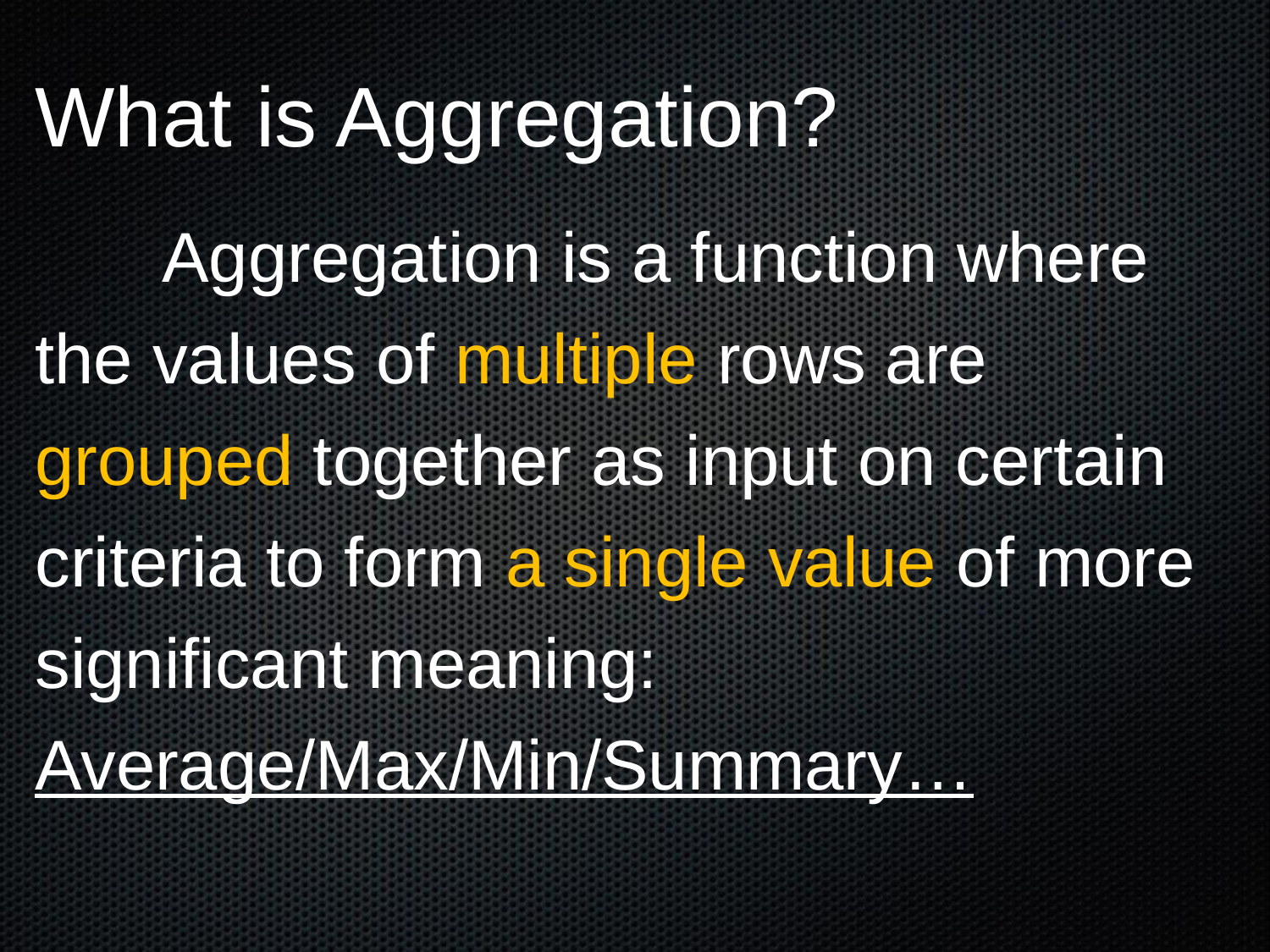

What is Aggregation?
	Aggregation is a function where the values of multiple rows are grouped together as input on certain criteria to form a single value of more significant meaning: Average/Max/Min/Summary…